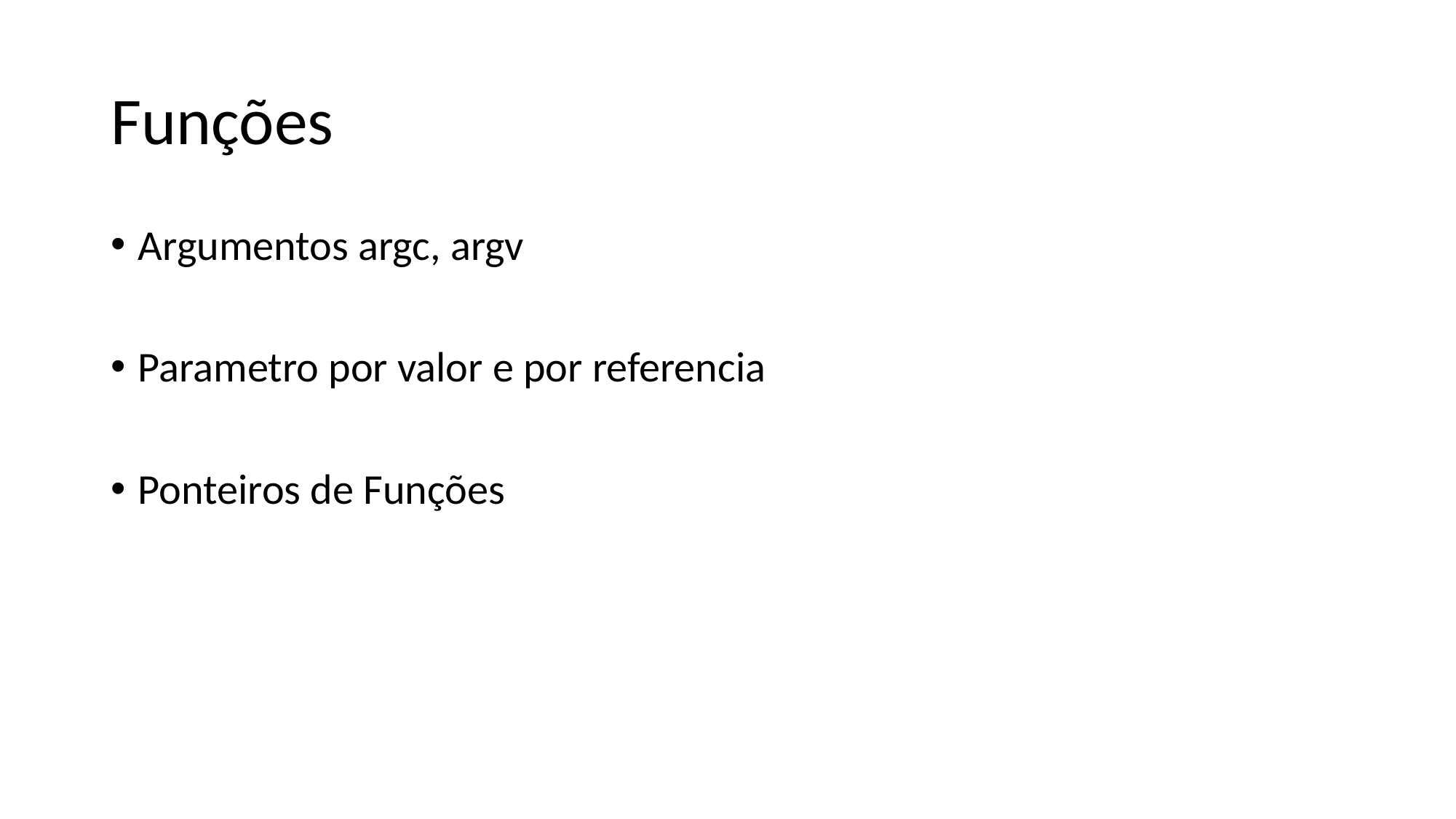

# Funções
Argumentos argc, argv

Parametro por valor e por referencia

Ponteiros de Funções